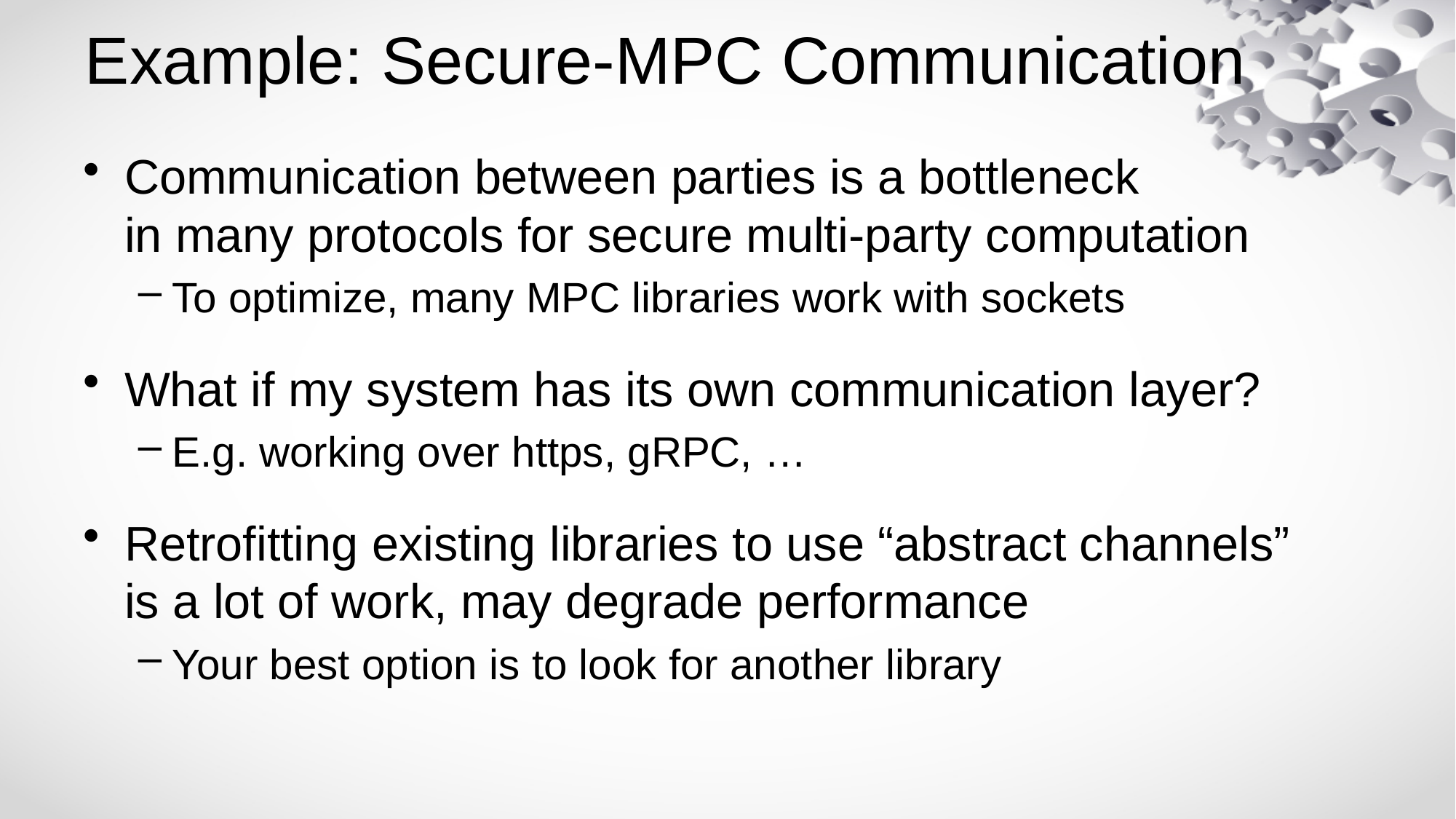

# Example: Secure-MPC Communication
Communication between parties is a bottleneck
in many protocols for secure multi-party computation
To optimize, many MPC libraries work with sockets
What if my system has its own communication layer?
E.g. working over https, gRPC, …
Retrofitting existing libraries to use “abstract channels” is a lot of work, may degrade performance
Your best option is to look for another library